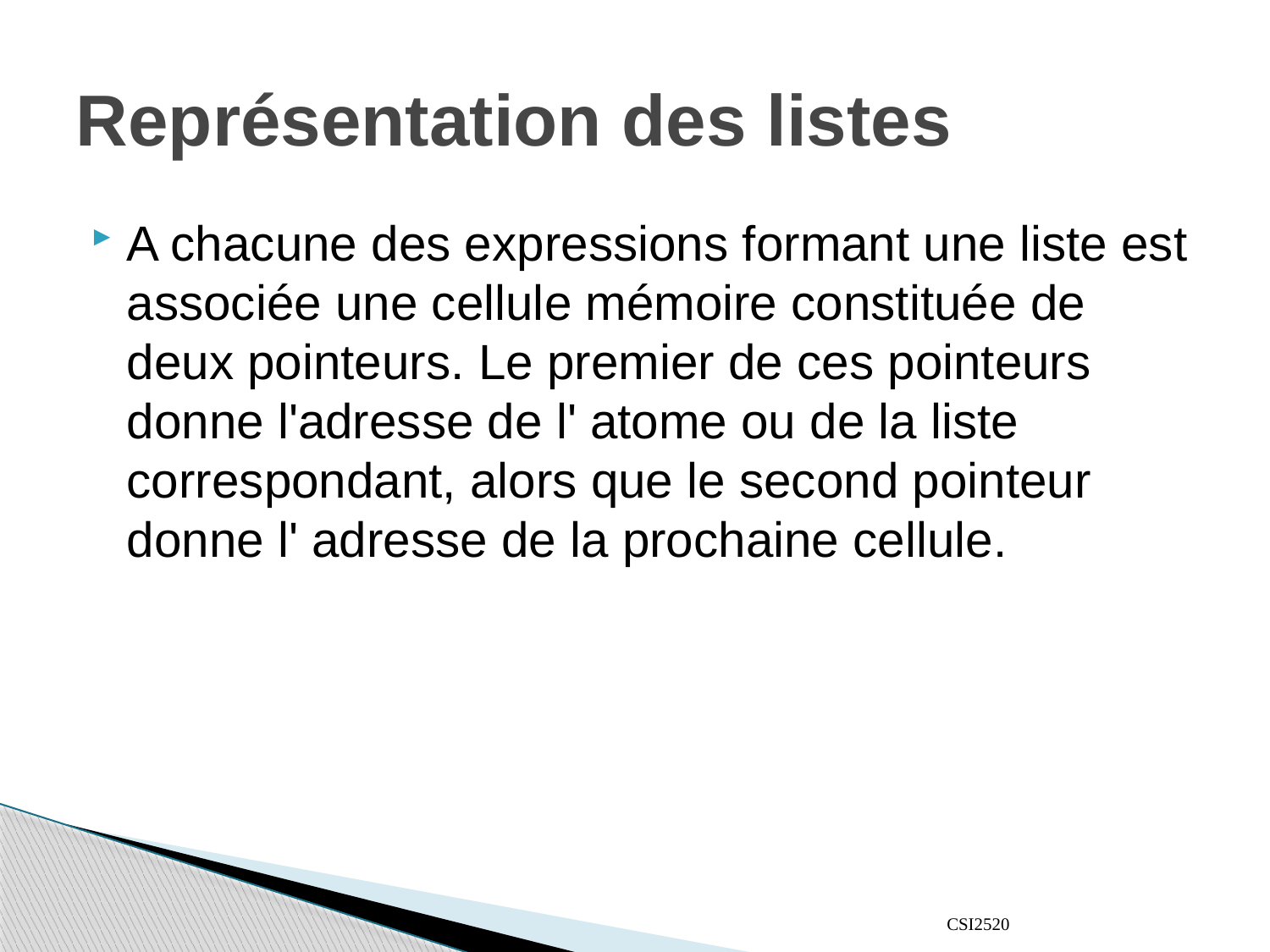

# Représentation des listes
A chacune des expressions formant une liste est associée une cellule mémoire constituée de deux pointeurs. Le premier de ces pointeurs donne l'adresse de l' atome ou de la liste correspondant, alors que le second pointeur donne l' adresse de la prochaine cellule.

CSI2520